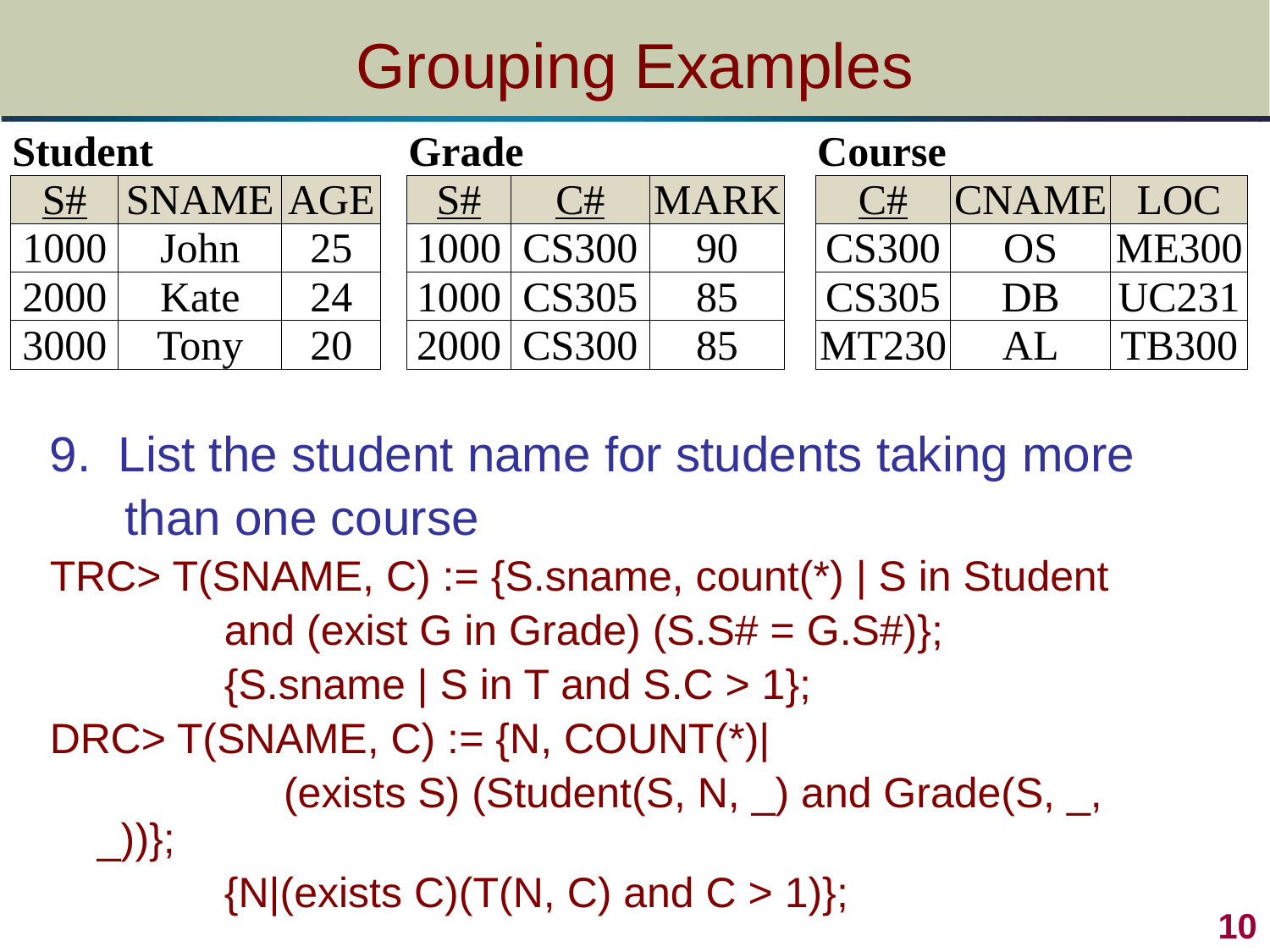

# Grouping Examples
| Student |  |  |  | Grade |  |  |  | Course |  |  |
| --- | --- | --- | --- | --- | --- | --- | --- | --- | --- | --- |
| S# | SNAME | AGE |  | S# | C# | MARK |  | C# | CNAME | LOC |
| 1000 | John | 25 |  | 1000 | CS300 | 90 |  | CS300 | OS | ME300 |
| 2000 | Kate | 24 |  | 1000 | CS305 | 85 |  | CS305 | DB | UC231 |
| 3000 | Tony | 20 |  | 2000 | CS300 | 85 |  | MT230 | AL | TB300 |
9.  List the student name for students taking more
	  than one course
TRC> T(SNAME, C) := {S.sname, count(*) | S in Student
		and (exist G in Grade) (S.S# = G.S#)};
		{S.sname | S in T and S.C > 1};
DRC> T(SNAME, C) := {N, COUNT(*)|
	  	     (exists S) (Student(S, N, _) and Grade(S, _, _))};
		{N|(exists C)(T(N, C) and C > 1)};

10